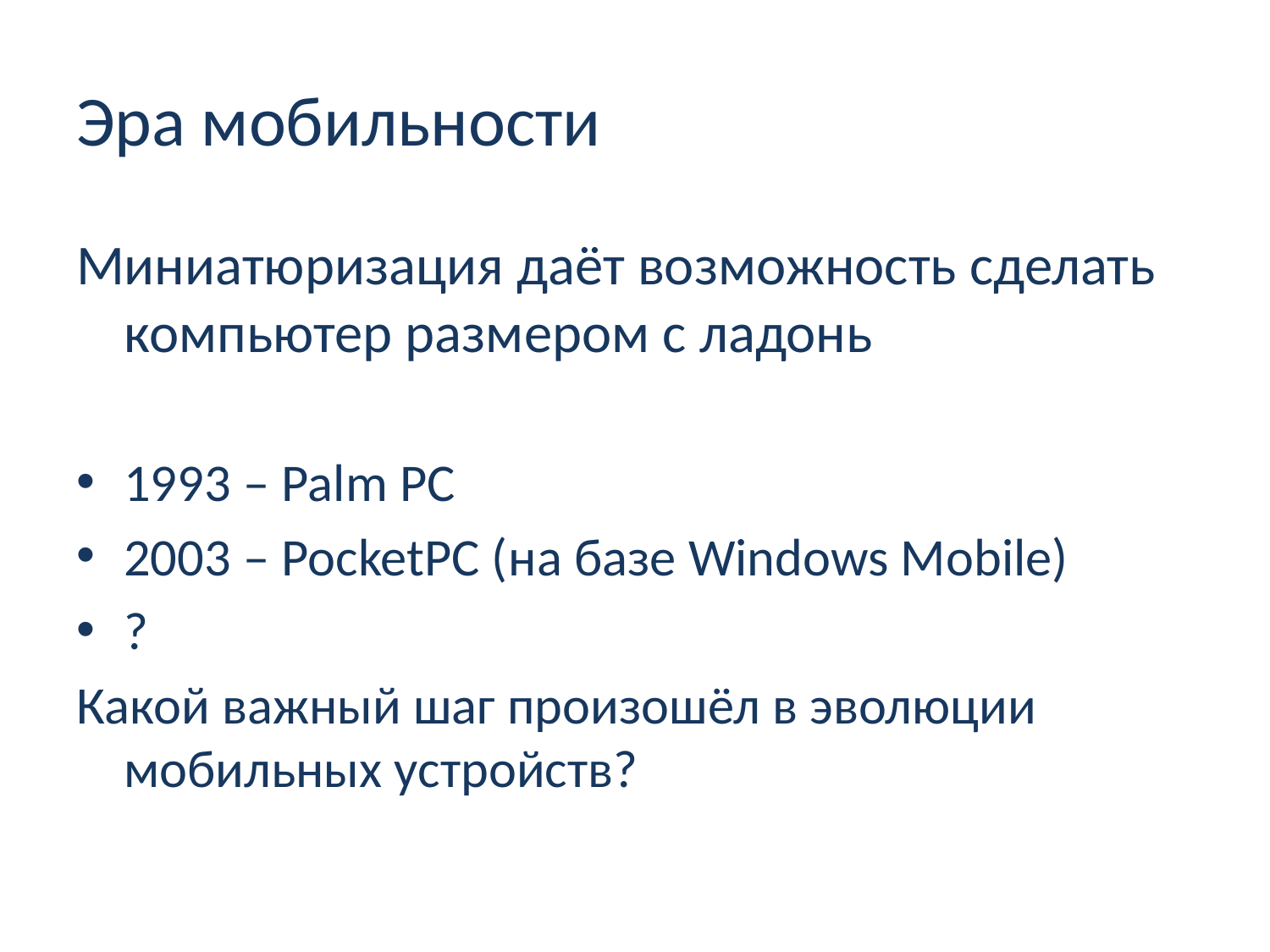

# Эра мобильности
Миниатюризация даёт возможность сделать компьютер размером с ладонь

1993 – Palm PC
2003 – PocketPC (на базе Windows Mobile)
?
Какой важный шаг произошёл в эволюции мобильных устройств?